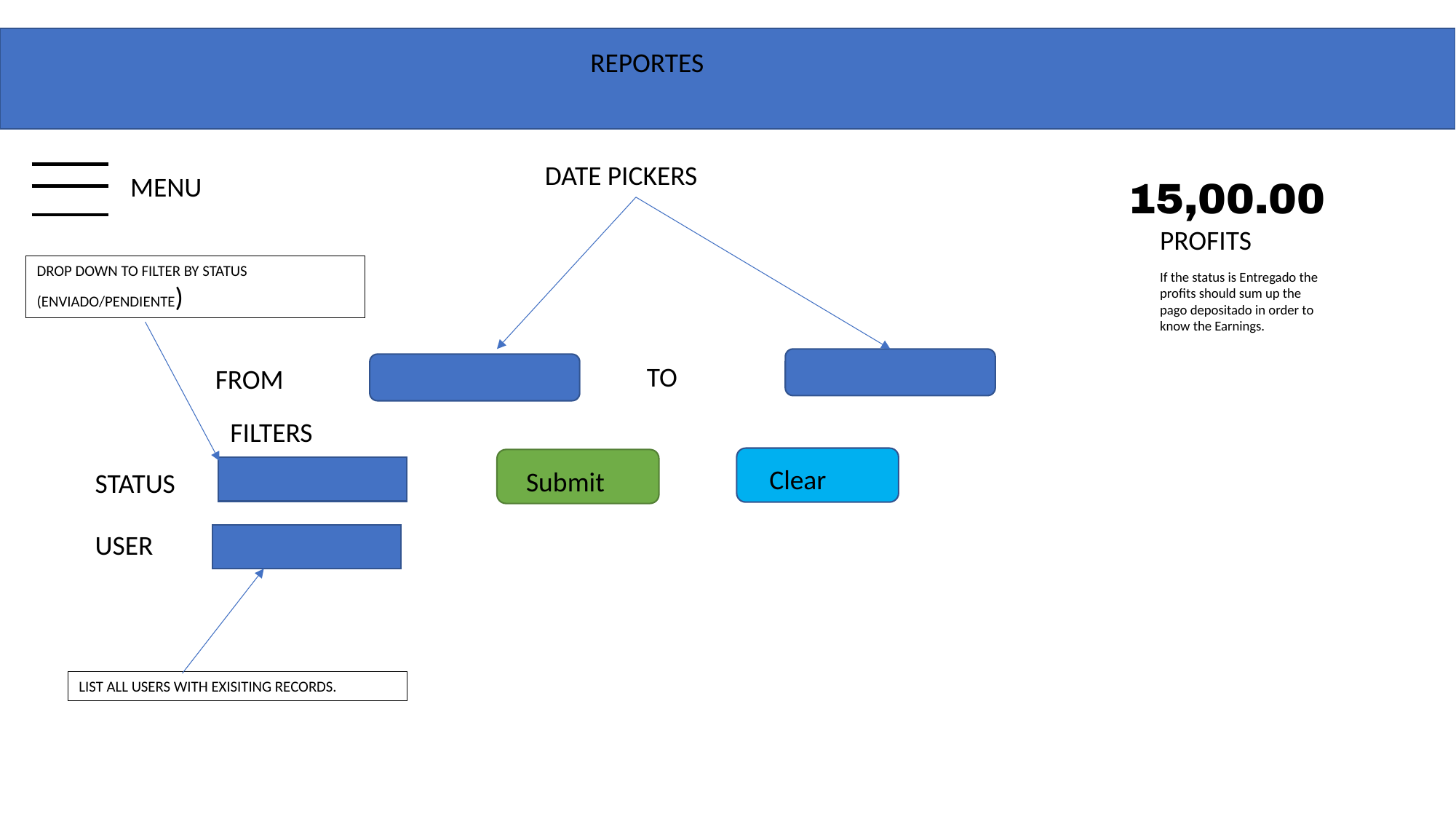

REPORTES

DATE PICKERS
MENU
15,00.00
PROFITS
DROP DOWN TO FILTER BY STATUS (ENVIADO/PENDIENTE)
If the status is Entregado the profits should sum up the pago depositado in order to know the Earnings.

TO
FROM
FILTERS

Clear
Submit
STATUS
USER

LIST ALL USERS WITH EXISITING RECORDS.